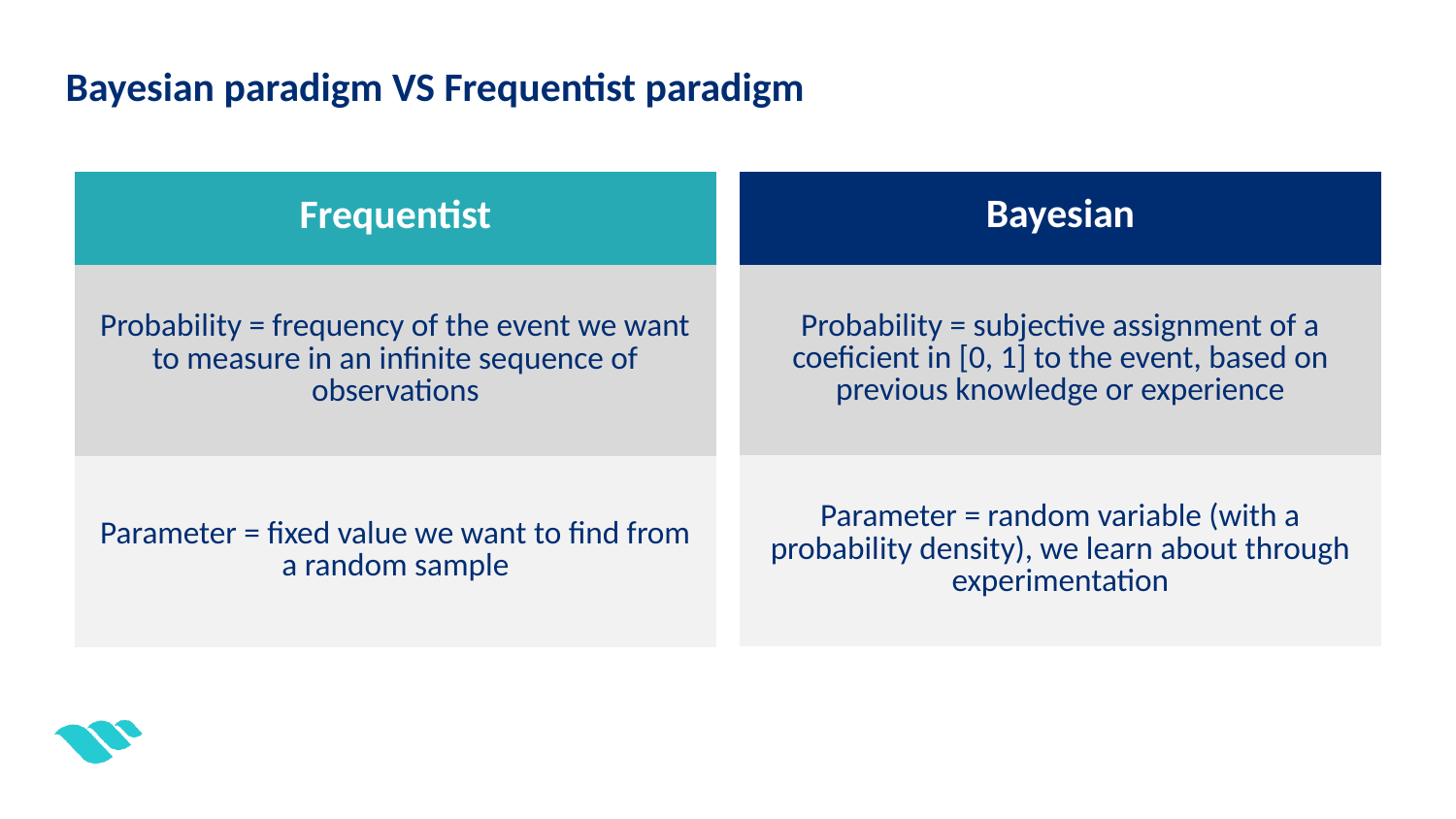

Bayesian paradigm VS Frequentist paradigm
| Bayesian |
| --- |
| Probability = subjective assignment of a coeficient in [0, 1] to the event, based on previous knowledge or experience |
| Parameter = random variable (with a probability density), we learn about through experimentation |
| Frequentist |
| --- |
| Probability = frequency of the event we want to measure in an infinite sequence of observations |
| Parameter = fixed value we want to find from a random sample |